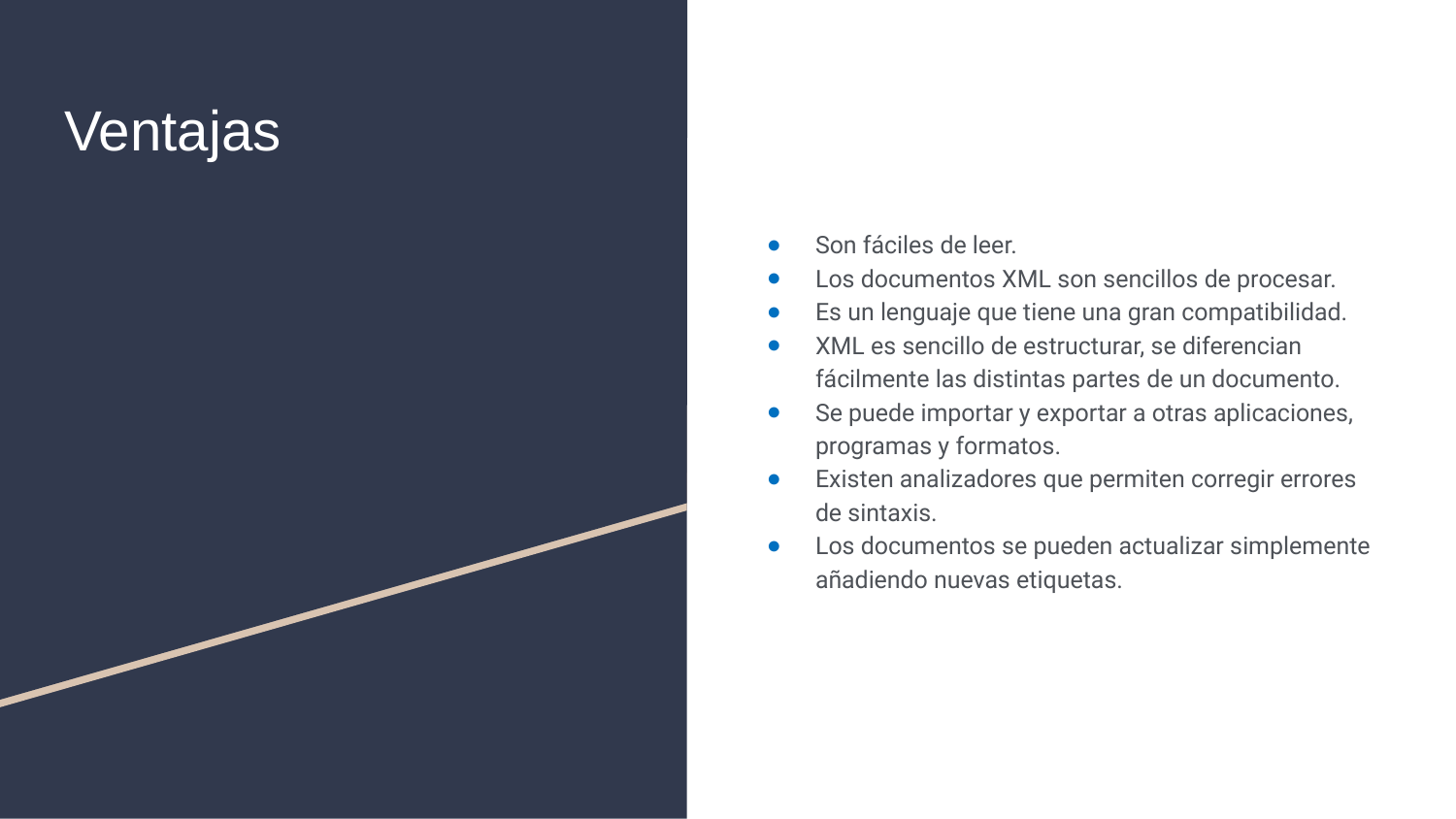

# Ventajas
Son fáciles de leer.
Los documentos XML son sencillos de procesar.
Es un lenguaje que tiene una gran compatibilidad.
XML es sencillo de estructurar, se diferencian fácilmente las distintas partes de un documento.
Se puede importar y exportar a otras aplicaciones, programas y formatos.
Existen analizadores que permiten corregir errores de sintaxis.
Los documentos se pueden actualizar simplemente añadiendo nuevas etiquetas.